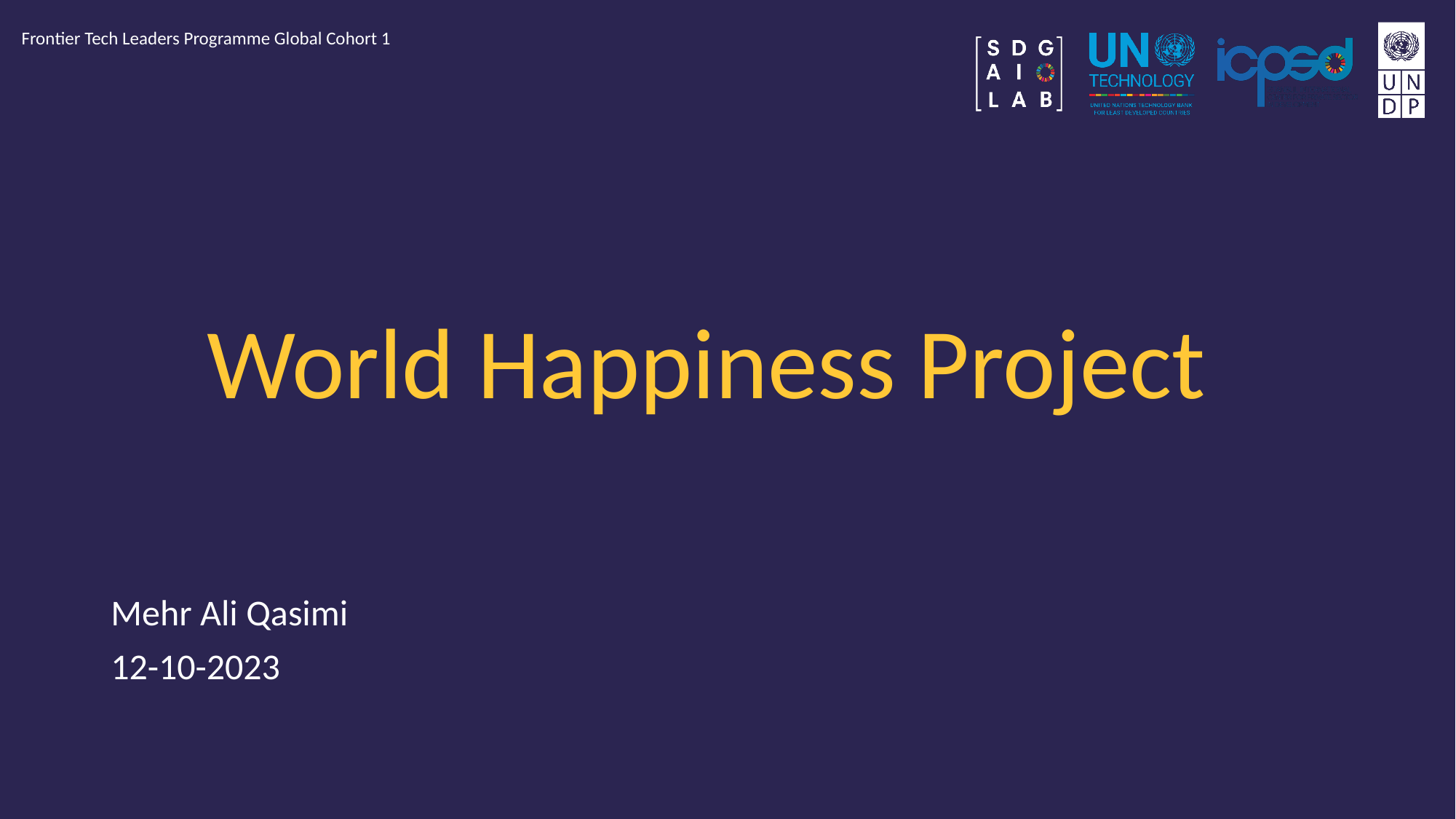

Frontier Tech Leaders Programme Global Cohort 1
# World Happiness Project
Mehr Ali Qasimi
12-10-2023